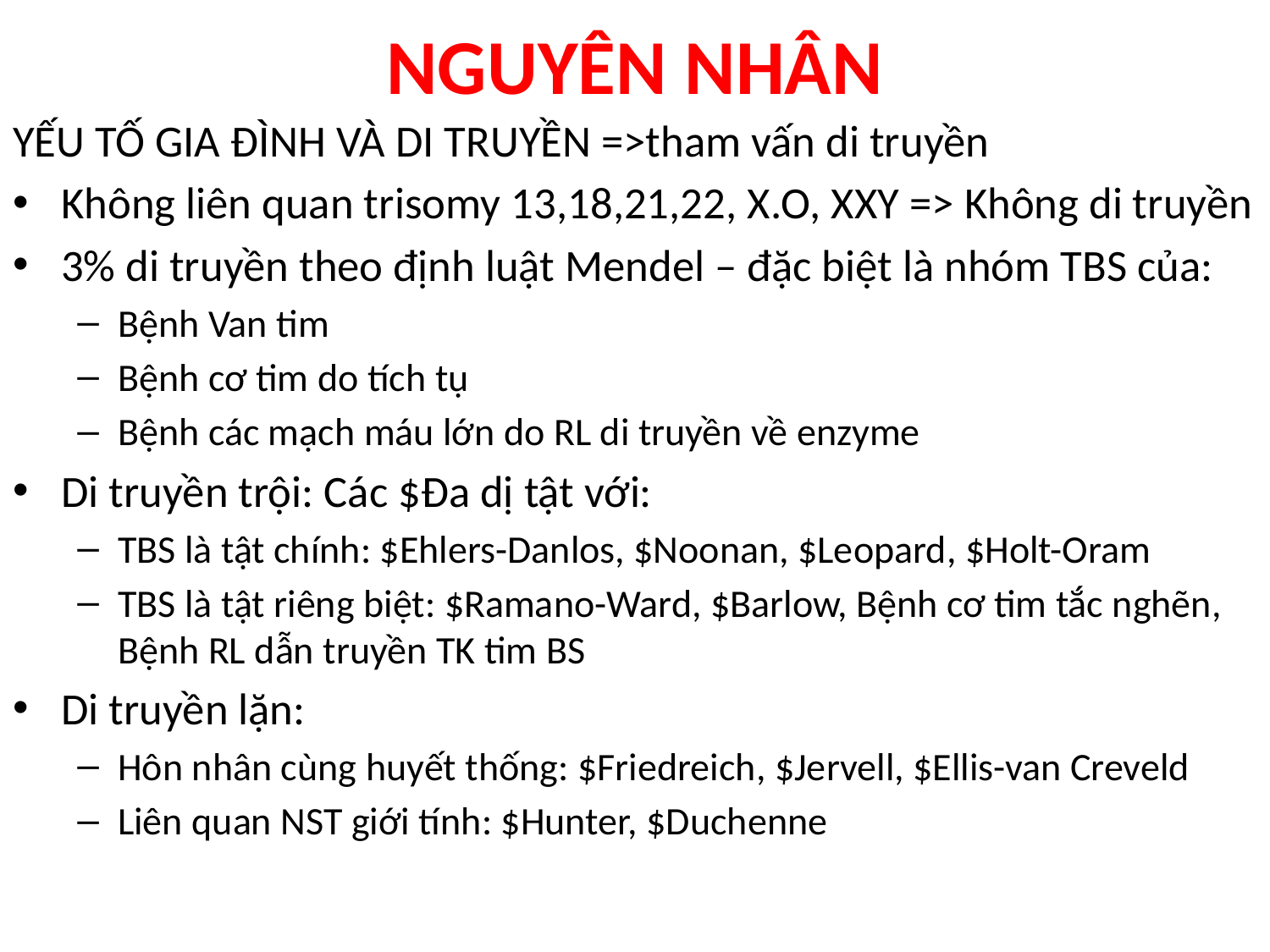

# NGUYÊN NHÂN
YẾU TỐ GIA ĐÌNH VÀ DI TRUYỀN =>tham vấn di truyền
Không liên quan trisomy 13,18,21,22, X.O, XXY => Không di truyền
3% di truyền theo định luật Mendel – đặc biệt là nhóm TBS của:
Bệnh Van tim
Bệnh cơ tim do tích tụ
Bệnh các mạch máu lớn do RL di truyền về enzyme
Di truyền trội: Các $Đa dị tật với:
TBS là tật chính: $Ehlers-Danlos, $Noonan, $Leopard, $Holt-Oram
TBS là tật riêng biệt: $Ramano-Ward, $Barlow, Bệnh cơ tim tắc nghẽn, Bệnh RL dẫn truyền TK tim BS
Di truyền lặn:
Hôn nhân cùng huyết thống: $Friedreich, $Jervell, $Ellis-van Creveld
Liên quan NST giới tính: $Hunter, $Duchenne